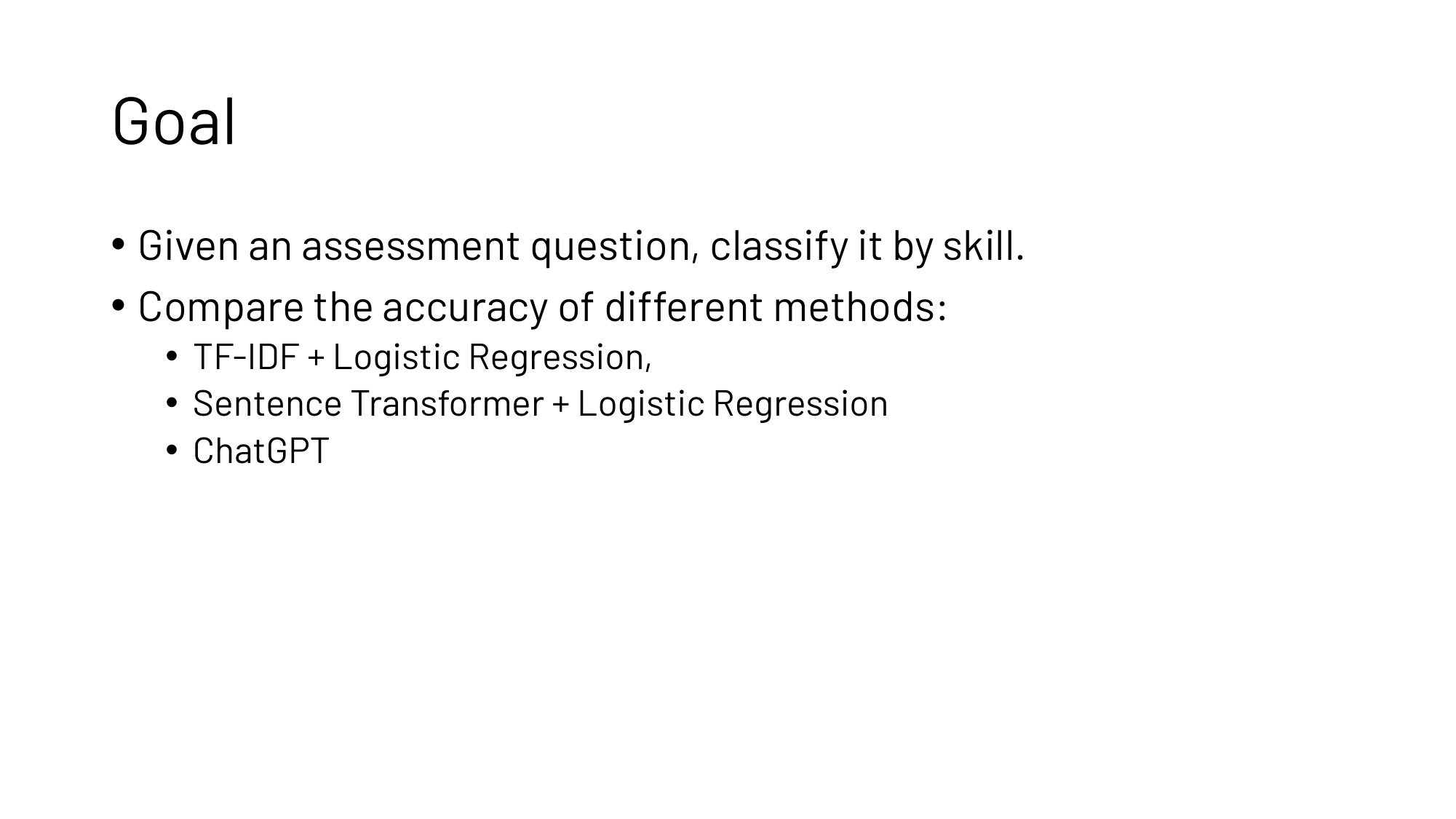

# Goal
Given an assessment question, classify it by skill.
Compare the accuracy of different methods:
TF-IDF + Logistic Regression,
Sentence Transformer + Logistic Regression
ChatGPT